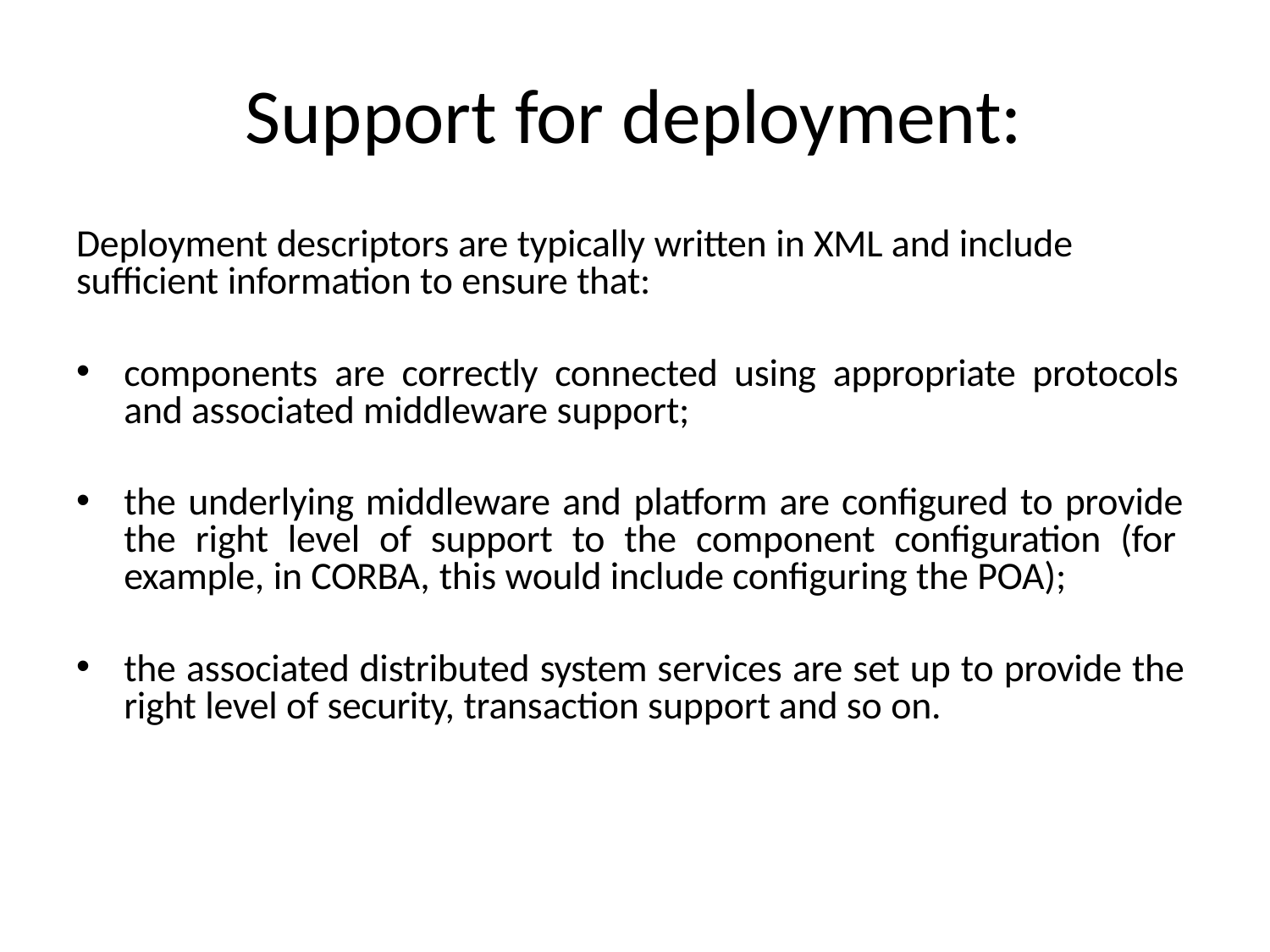

# Support for deployment:
Deployment descriptors are typically written in XML and include  sufficient information to ensure that:

components are correctly connected using appropriate protocols  and associated middleware support;

the underlying middleware and platform are configured to provide  the right level of support to the component configuration (for  example, in CORBA, this would include configuring the POA);

the associated distributed system services are set up to provide the  right level of security, transaction support and so on.